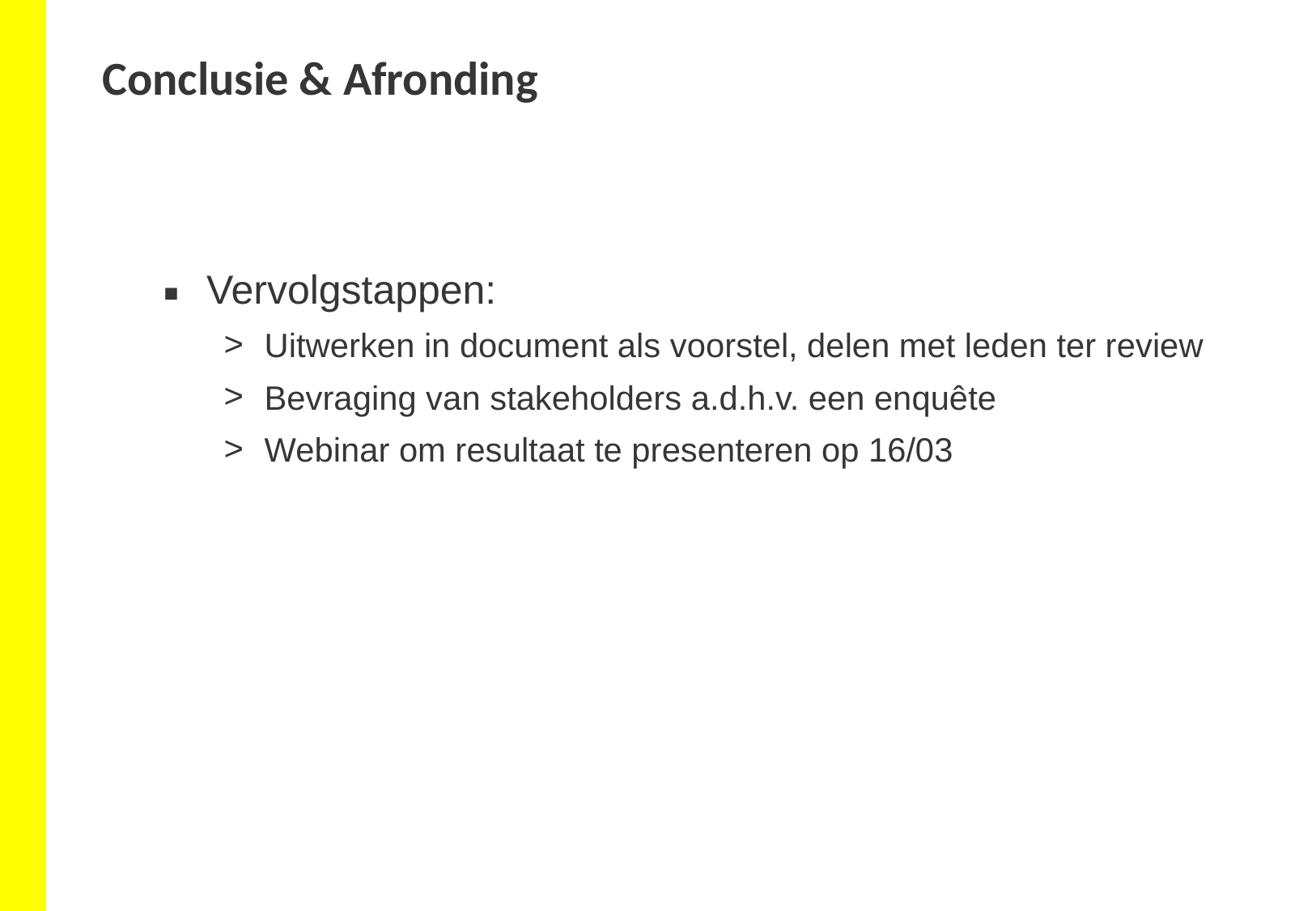

# Conclusie & Afronding

Vervolgstappen:
Uitwerken in document als voorstel, delen met leden ter review
Bevraging van stakeholders a.d.h.v. een enquête
Webinar om resultaat te presenteren op 16/03